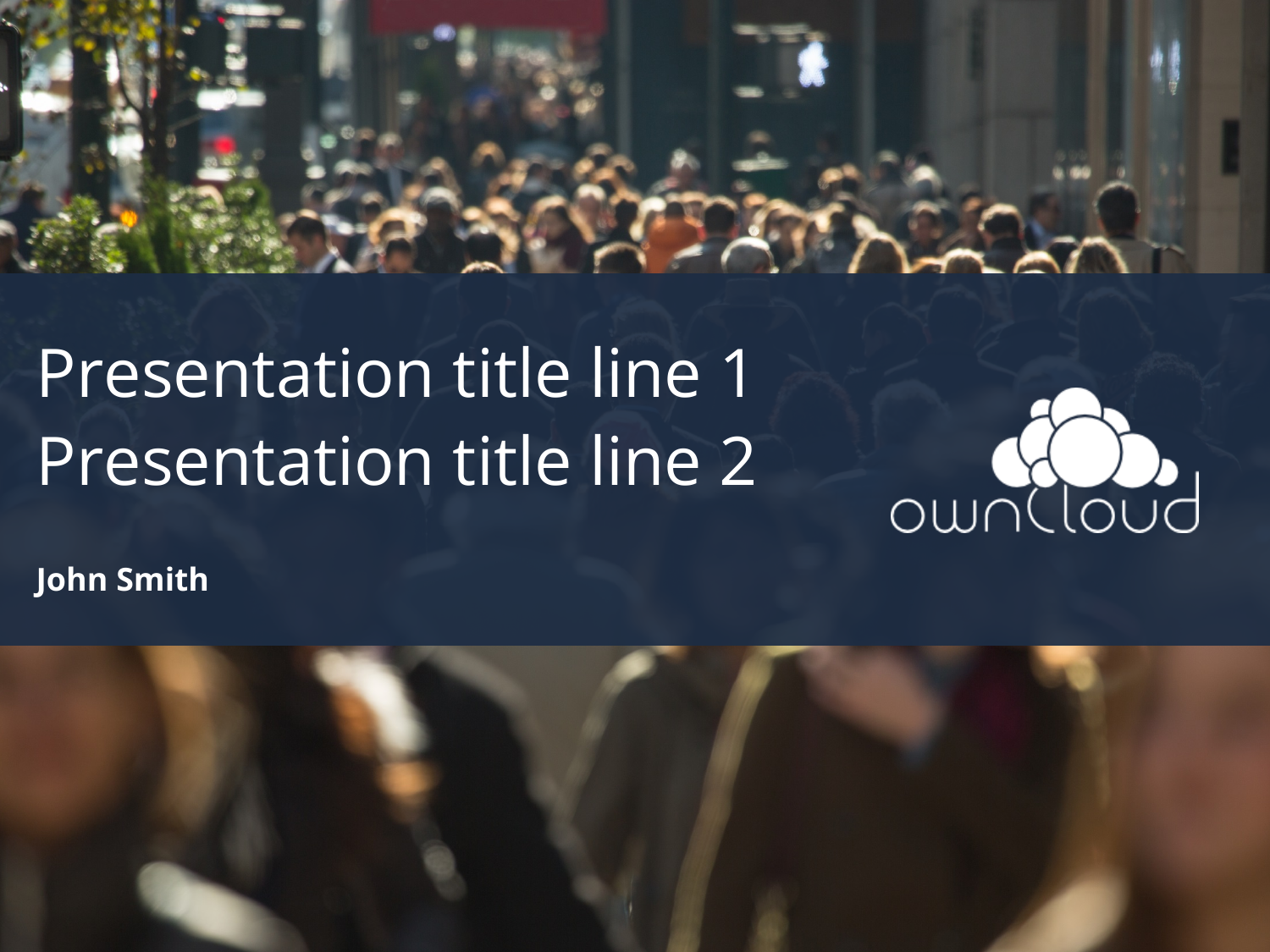

This background image can be swapped out. Just go to
“View” then select
“Slide Master”.
# Presentation title line 1 Presentation title line 2
John Smith